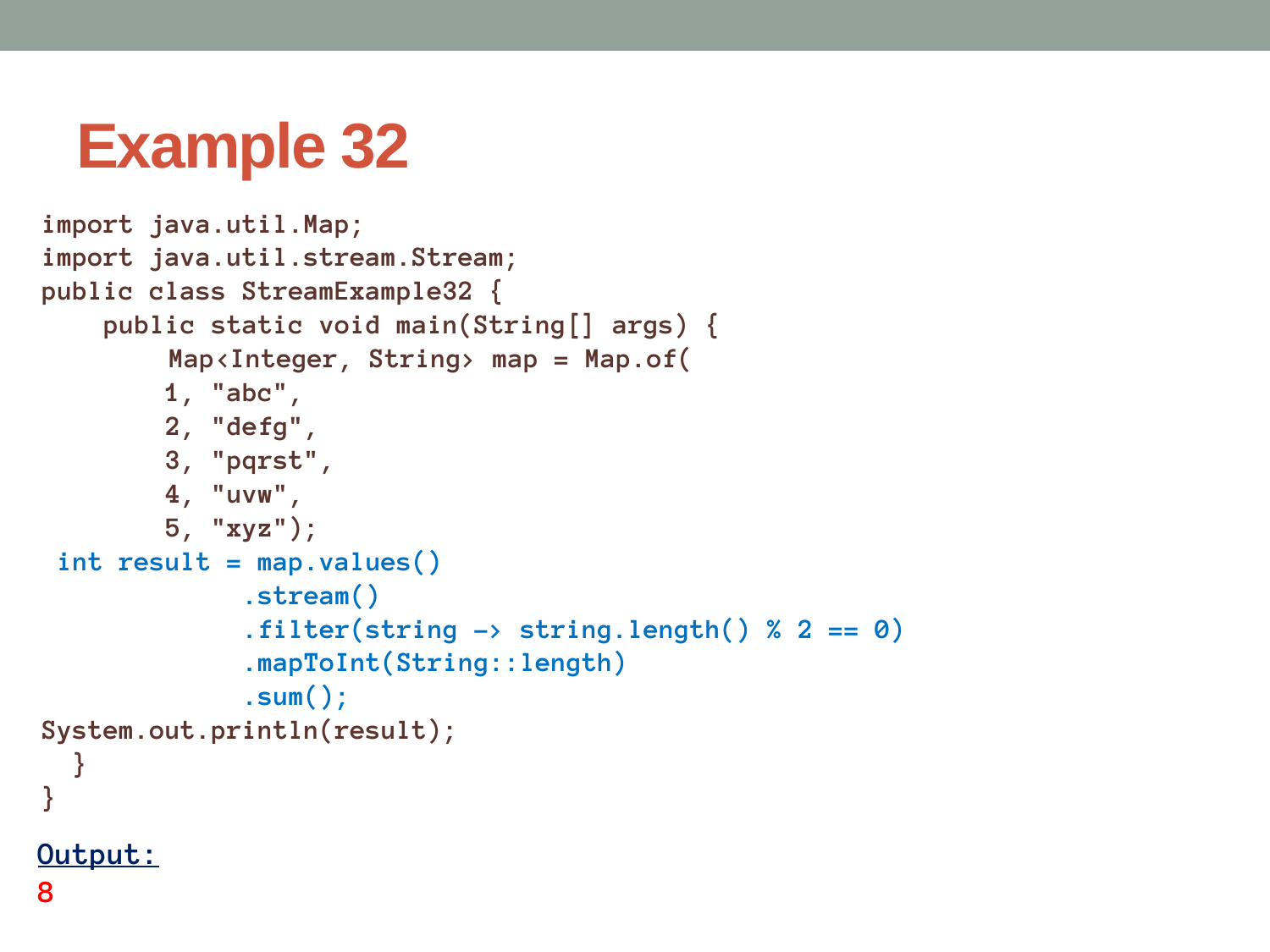

# Example 32
import java.util.Map;
import java.util.stream.Stream;
public class StreamExample32 {
    public static void main(String[] args) {
 	Map<Integer, String> map = Map.of(
        1, "abc",
        2, "defg",
        3, "pqrst",
        4, "uvw",
        5, "xyz");
 int result = map.values()
             .stream()
             .filter(string -> string.length() % 2 == 0)
             .mapToInt(String::length)
             .sum();
System.out.println(result);
  }
}

Output:
8